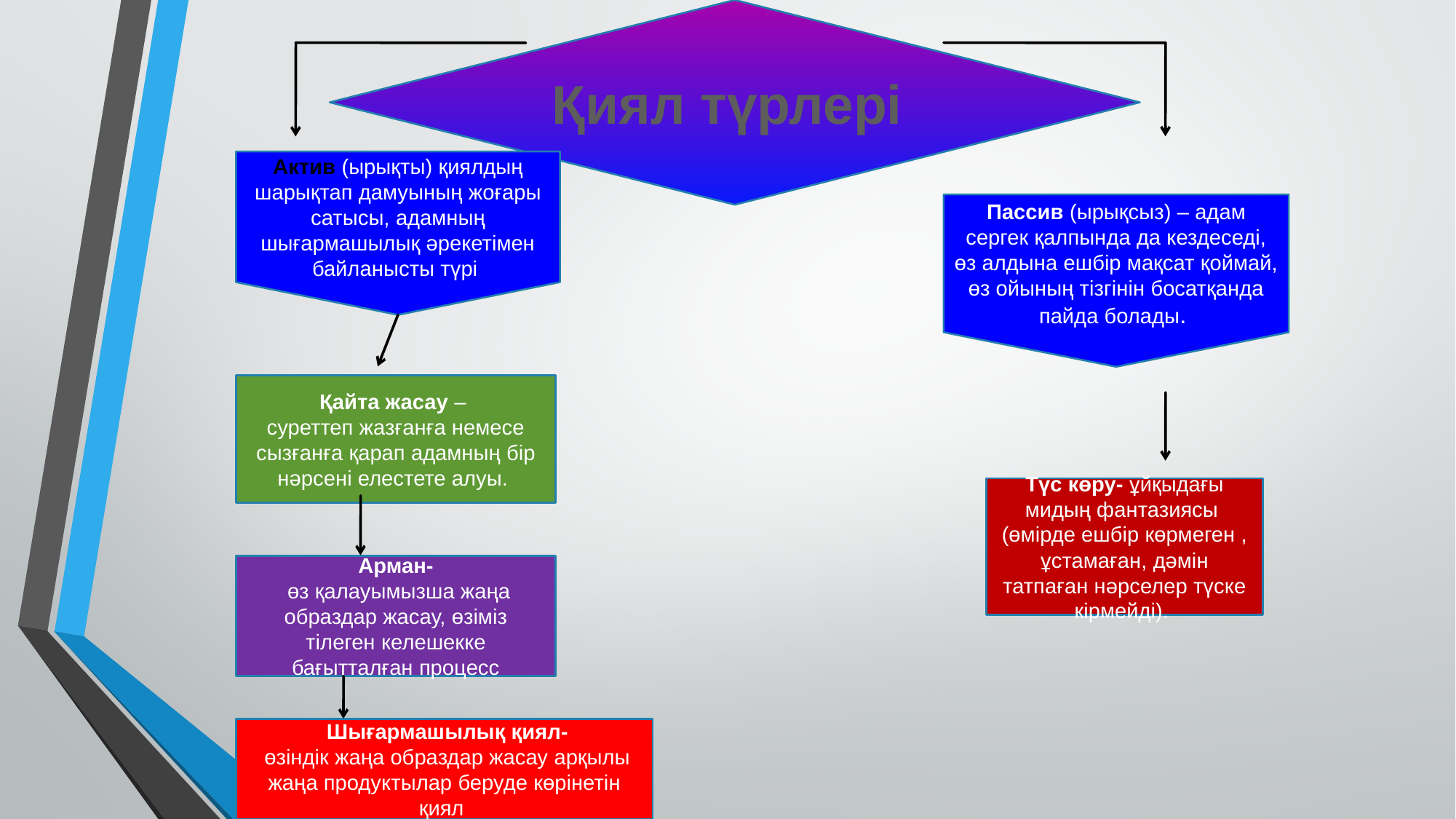

Қиял түрлері
Актив (ырықты) қиялдың шарықтап дамуының жоғары сатысы, адамның шығармашылық әрекетімен байланысты түрі
Пассив (ырықсыз) – адам сергек қалпында да кездеседі, өз алдына ешбір мақсат қоймай, өз ойының тізгінін босатқанда пайда болады.
Қайта жасау –
суреттеп жазғанға немесе сызғанға қарап адамның бір нәрсені елестете алуы.
Түс көру- ұйқыдағы мидың фантазиясы  (өмірде ешбір көрмеген , ұстамаған, дәмін татпаған нәрселер түске кірмейді).
Арман-
 өз қалауымызша жаңа образдар жасау, өзіміз тілеген келешекке бағытталған процесс
 Шығармашылық қиял-
 өзіндік жаңа образдар жасау арқылы жаңа продуктылар беруде көрінетін қиял